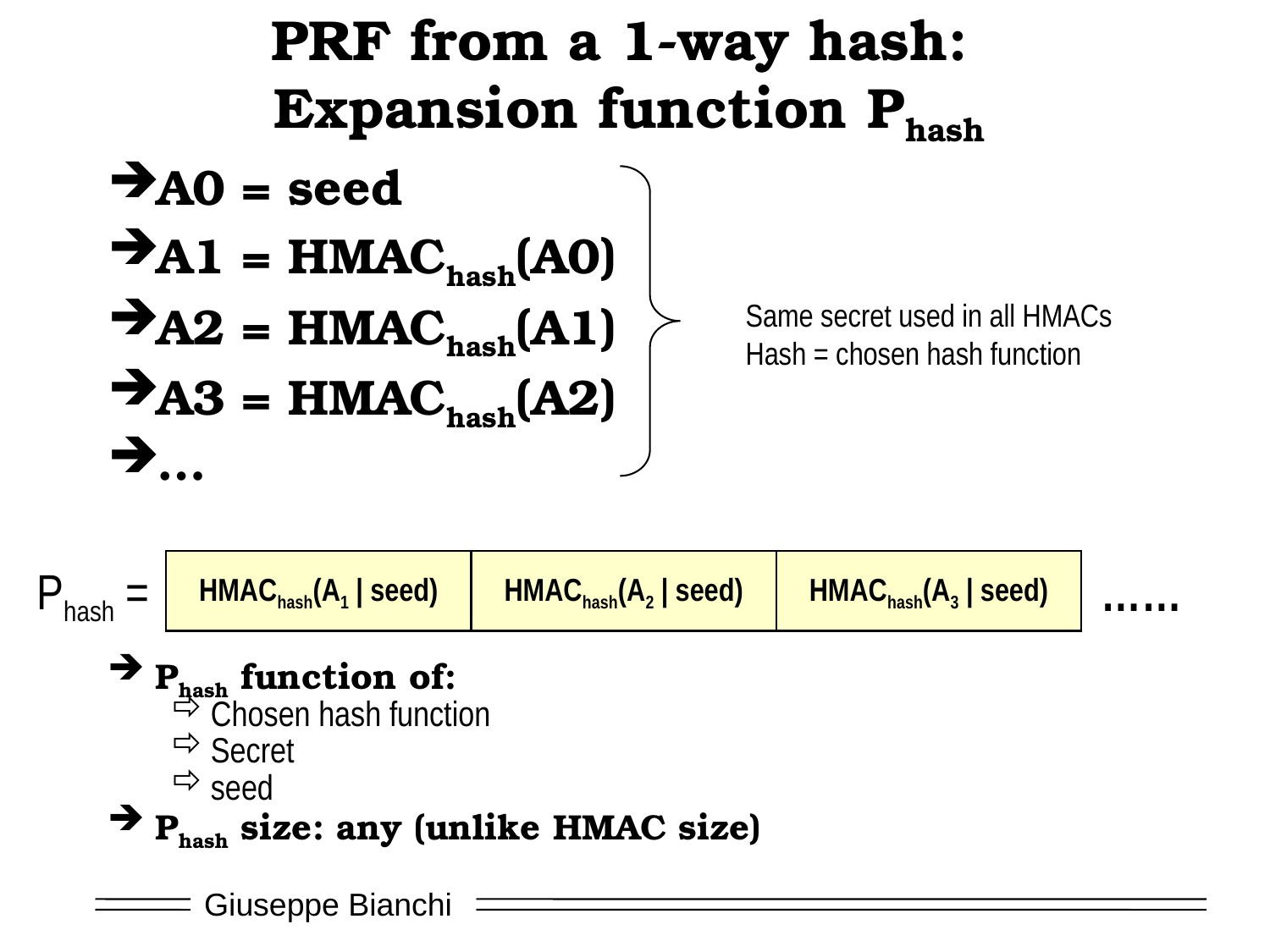

# PRF from a 1-way hash: Expansion function Phash
A0 = seed
A1 = HMAChash(A0)
A2 = HMAChash(A1)
A3 = HMAChash(A2)
…

Same secret used in all HMACs
Hash = chosen hash function
HMAChash(A1 | seed)
HMAChash(A2 | seed)
HMAChash(A3 | seed)
Phash =
……
Phash function of:
Chosen hash function
Secret
seed
Phash size: any (unlike HMAC size)